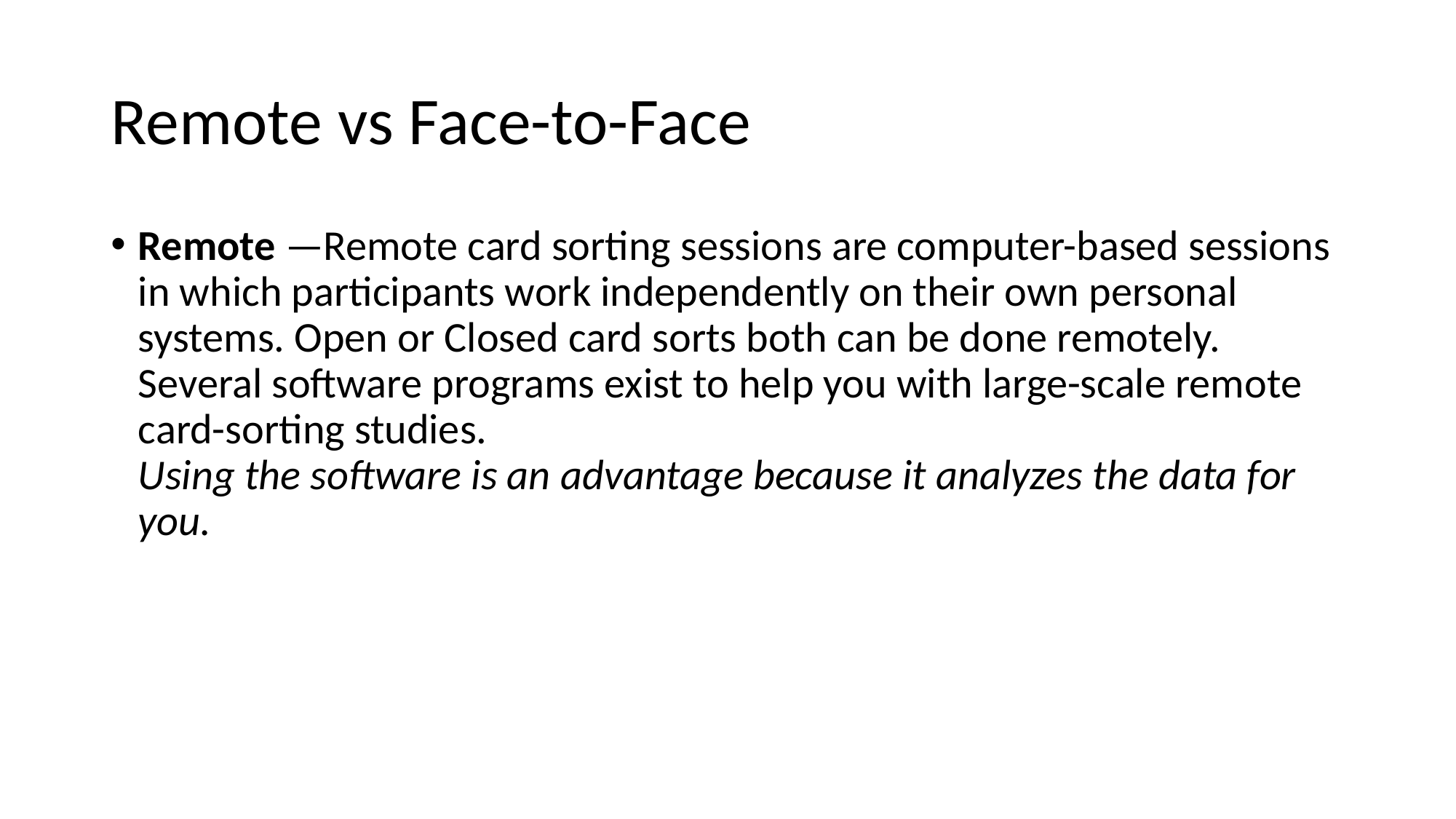

# Remote vs Face-to-Face
Remote —Remote card sorting sessions are computer-based sessions in which participants work independently on their own personal systems. Open or Closed card sorts both can be done remotely. Several software programs exist to help you with large-scale remote card-sorting studies.
Using the software is an advantage because it analyzes the data for you.